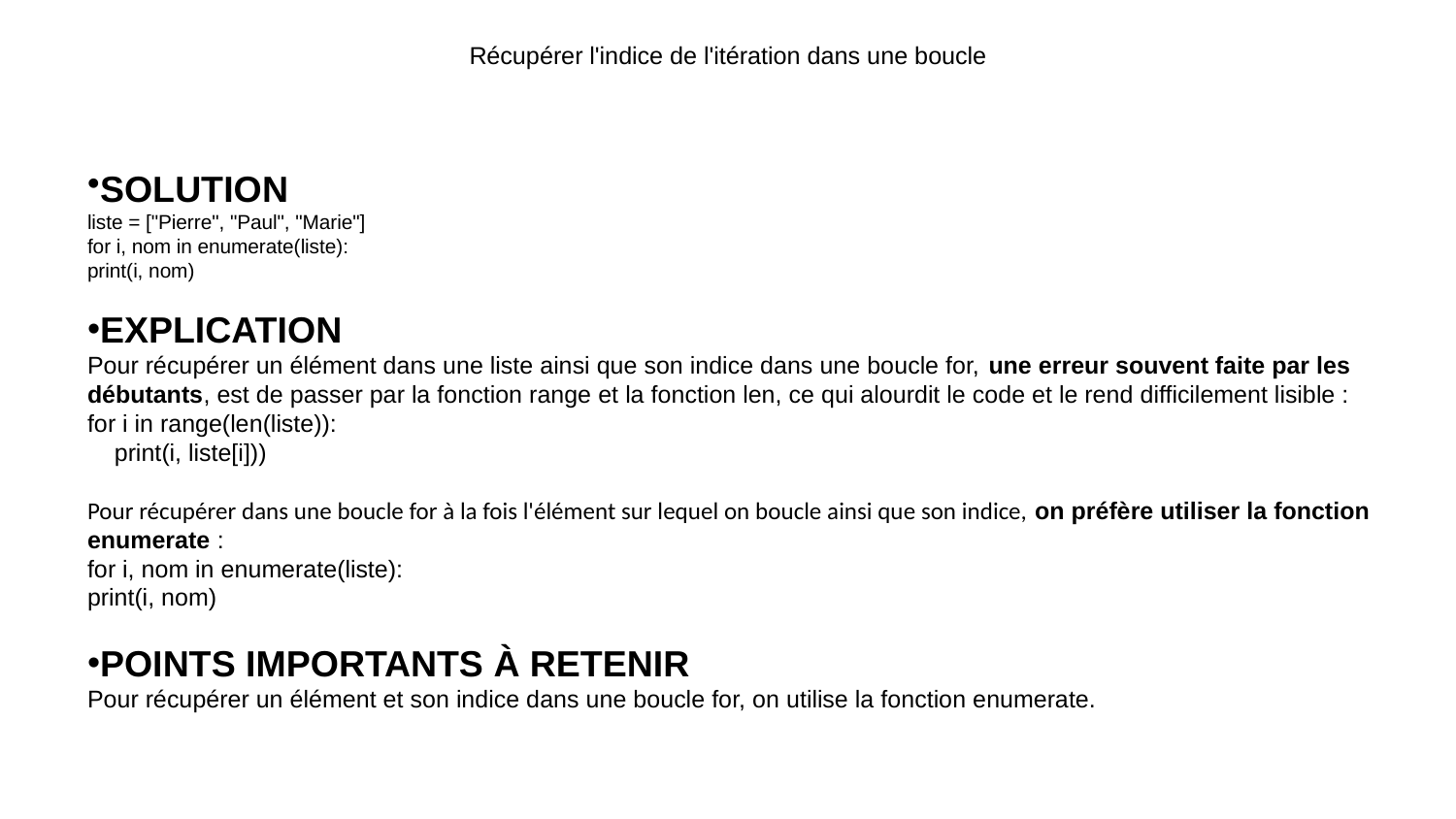

# Récupérer l'indice de l'itération dans une boucle
SOLUTION
liste = ["Pierre", "Paul", "Marie"]
for i, nom in enumerate(liste):
print(i, nom)

EXPLICATION
Pour récupérer un élément dans une liste ainsi que son indice dans une boucle for, une erreur souvent faite par les
débutants, est de passer par la fonction range et la fonction len, ce qui alourdit le code et le rend difficilement lisible :
for i in range(len(liste)):
    print(i, liste[i]))

Pour récupérer dans une boucle for à la fois l'élément sur lequel on boucle ainsi que son indice, on préfère utiliser la fonction
enumerate :
for i, nom in enumerate(liste):
print(i, nom)

POINTS IMPORTANTS À RETENIR
Pour récupérer un élément et son indice dans une boucle for, on utilise la fonction enumerate.